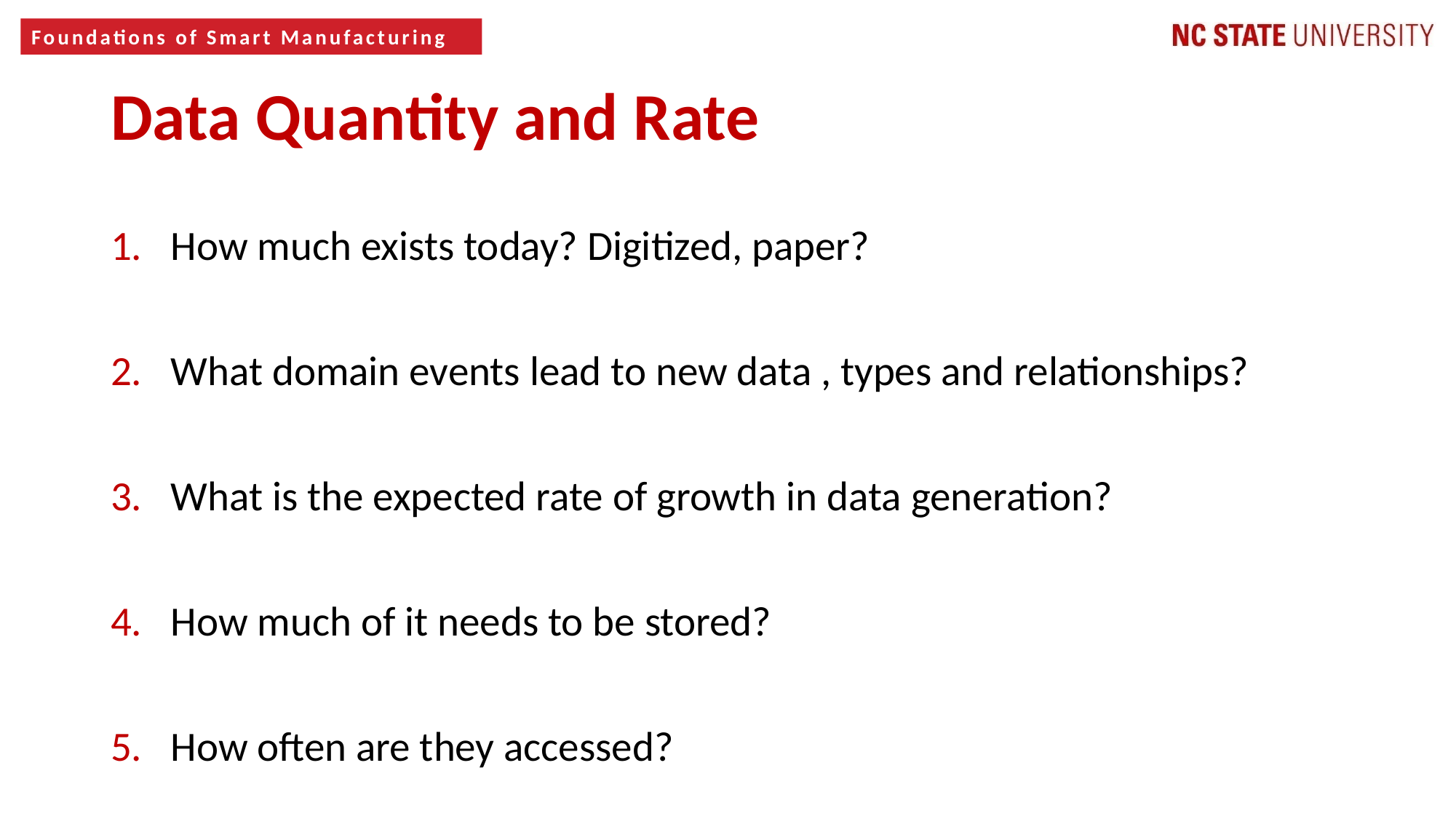

7
Data Quantity and Rate
How much exists today? Digitized, paper?

What domain events lead to new data , types and relationships?

What is the expected rate of growth in data generation?

How much of it needs to be stored?

How often are they accessed?